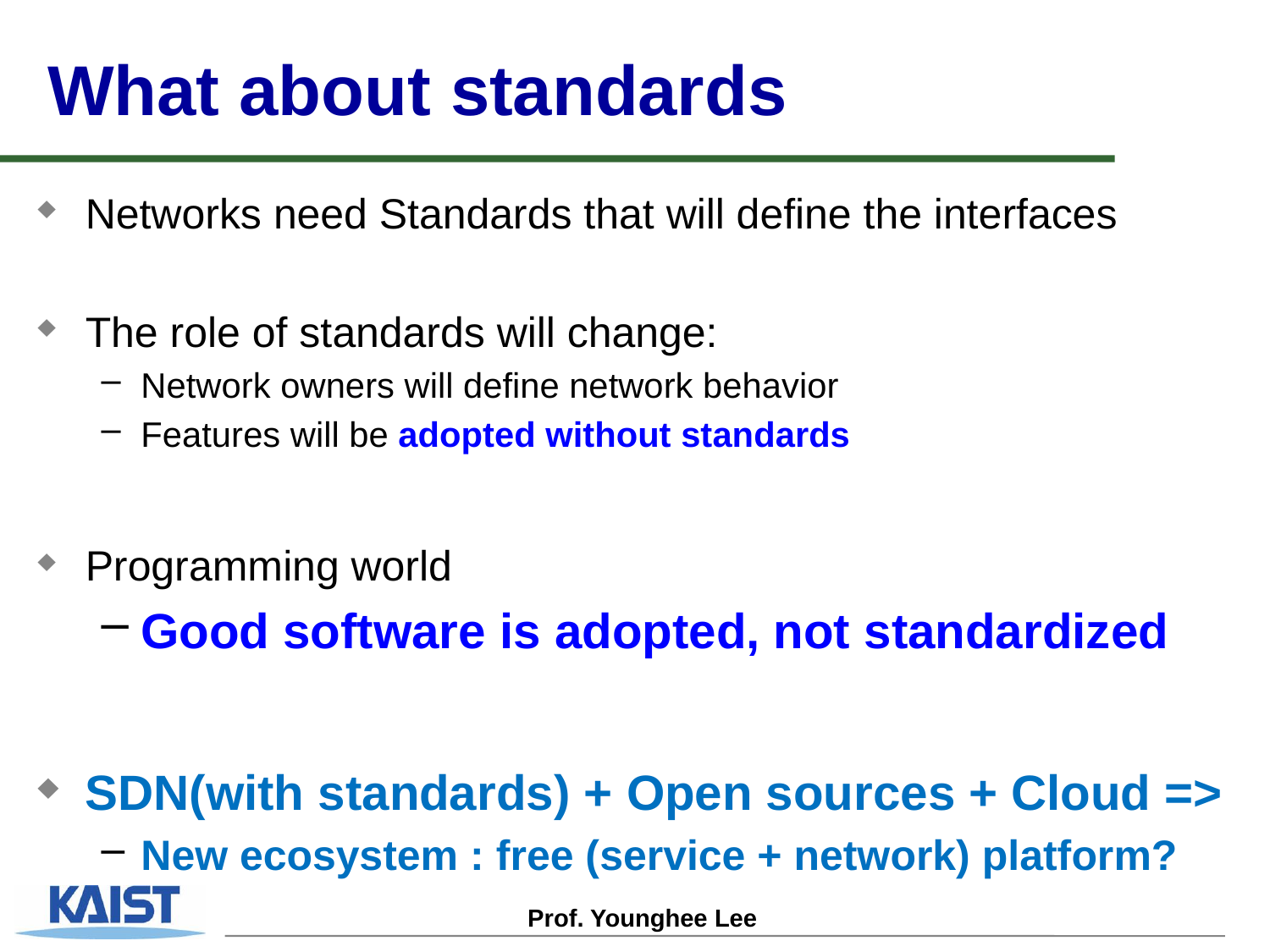

# What about standards
Networks need Standards that will define the interfaces

The role of standards will change:
Network owners will define network behavior
Features will be adopted without standards

Programming world
Good software is adopted, not standardized

SDN(with standards) + Open sources + Cloud =>
New ecosystem : free (service + network) platform?